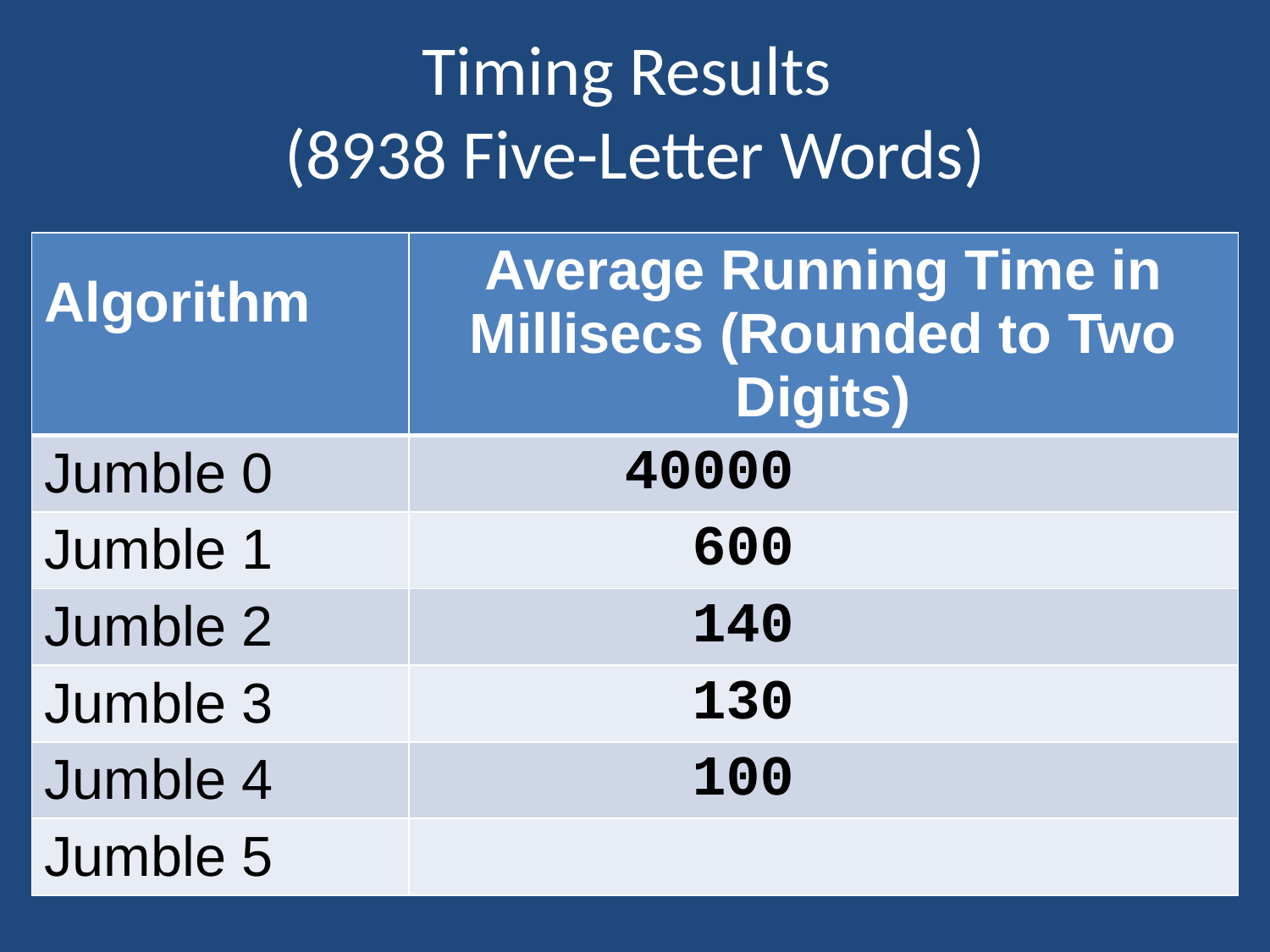

# Timing Results (8938 Five-Letter Words)
| Algorithm | Average Running Time in Millisecs (Rounded to Two Digits) |
| --- | --- |
| Jumble 0 | 40000 |
| Jumble 1 | 600 |
| Jumble 2 | 140 |
| Jumble 3 | 130 |
| Jumble 4 | 100 |
| Jumble 5 |  |